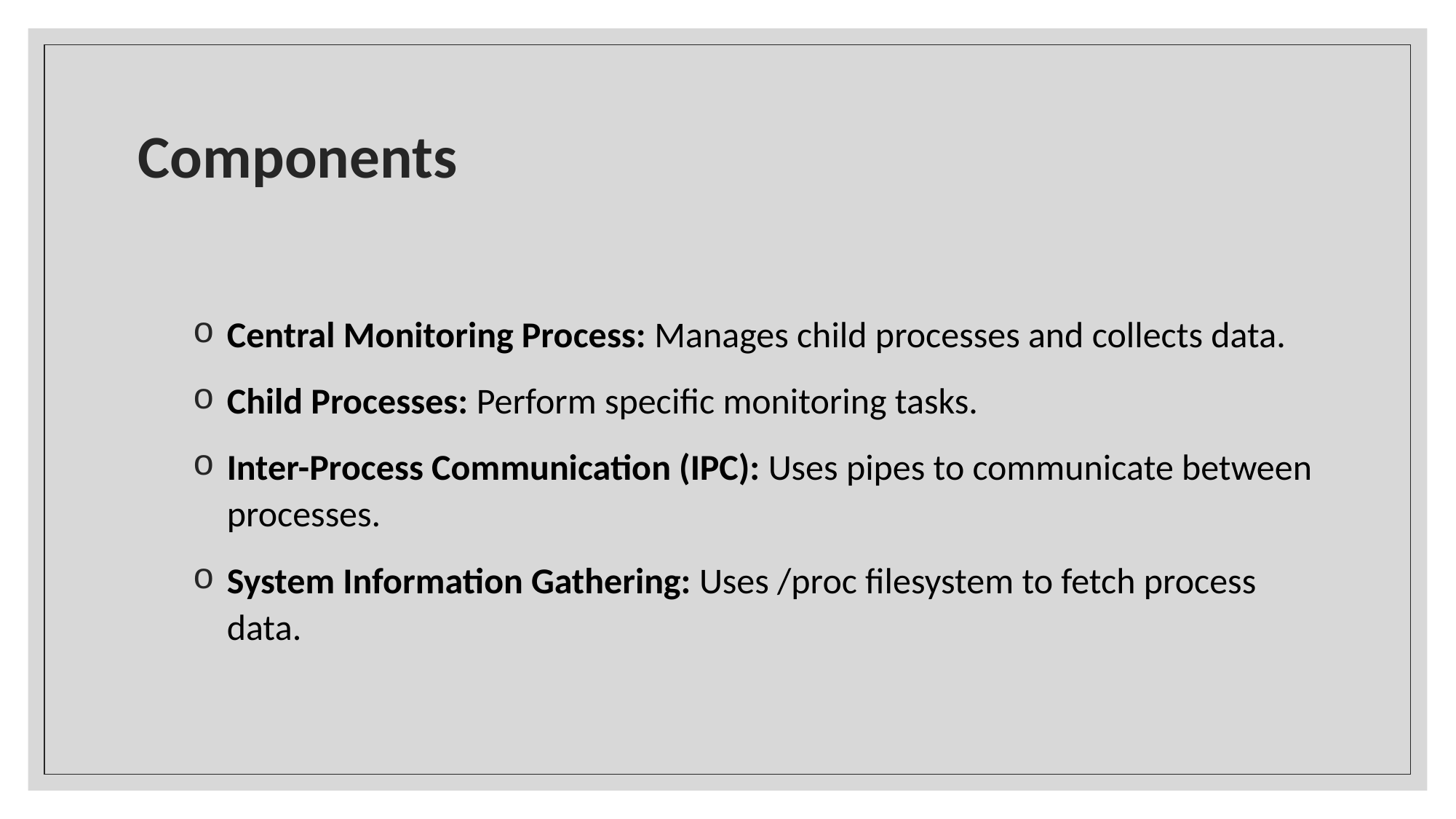

# Components

Central Monitoring Process: Manages child processes and collects data.
Child Processes: Perform specific monitoring tasks.
Inter-Process Communication (IPC): Uses pipes to communicate between processes.
System Information Gathering: Uses /proc filesystem to fetch process data.